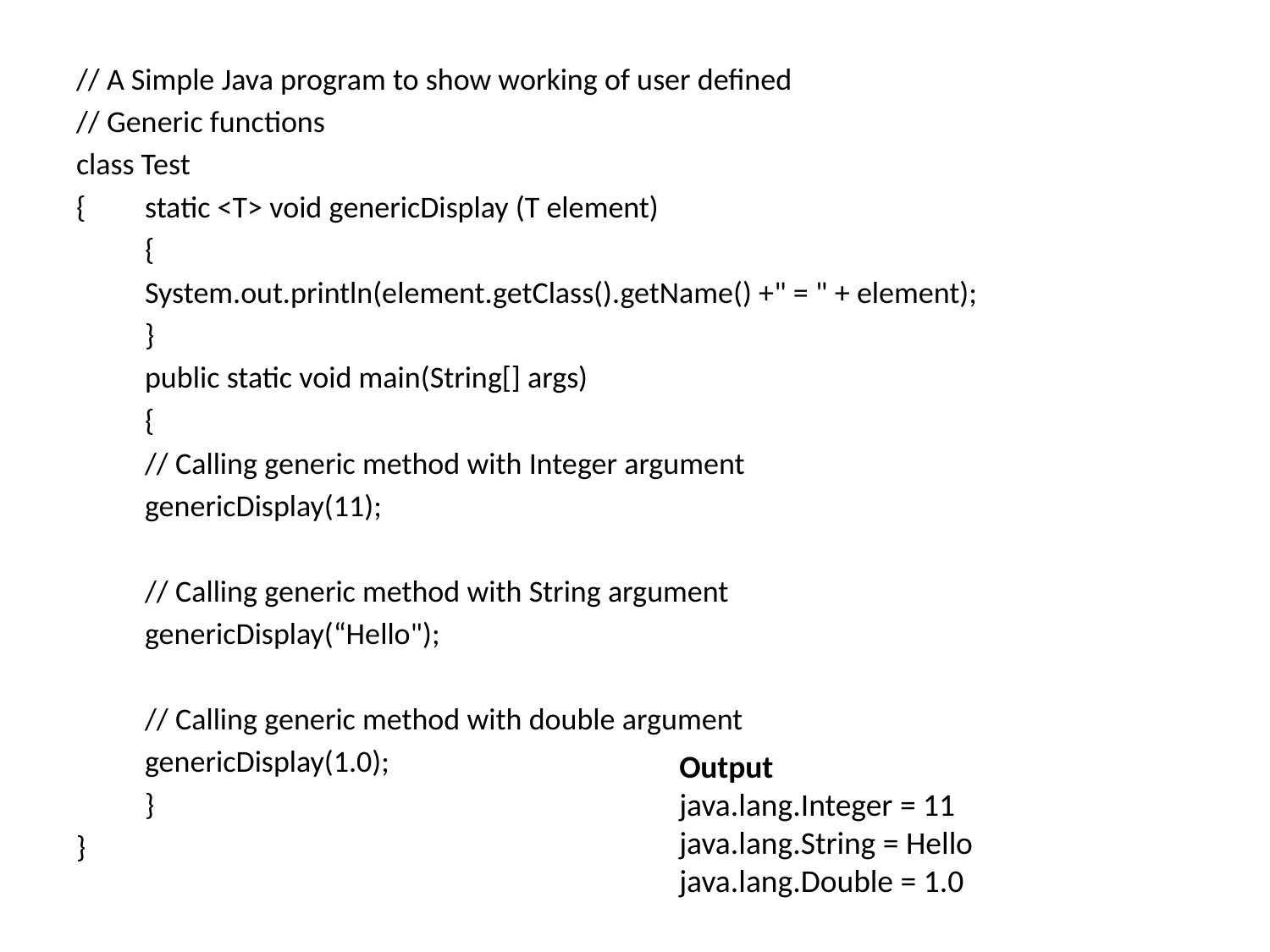

#
// A Simple Java program to show working of user defined
// Generic functions
class Test
{	static <T> void genericDisplay (T element)
	{
	System.out.println(element.getClass().getName() +" = " + element);
	}
	public static void main(String[] args)
	{
		// Calling generic method with Integer argument
		genericDisplay(11);

		// Calling generic method with String argument
		genericDisplay(“Hello");

		// Calling generic method with double argument
		genericDisplay(1.0);
	}
}

Output
java.lang.Integer = 11
java.lang.String = Hello
java.lang.Double = 1.0